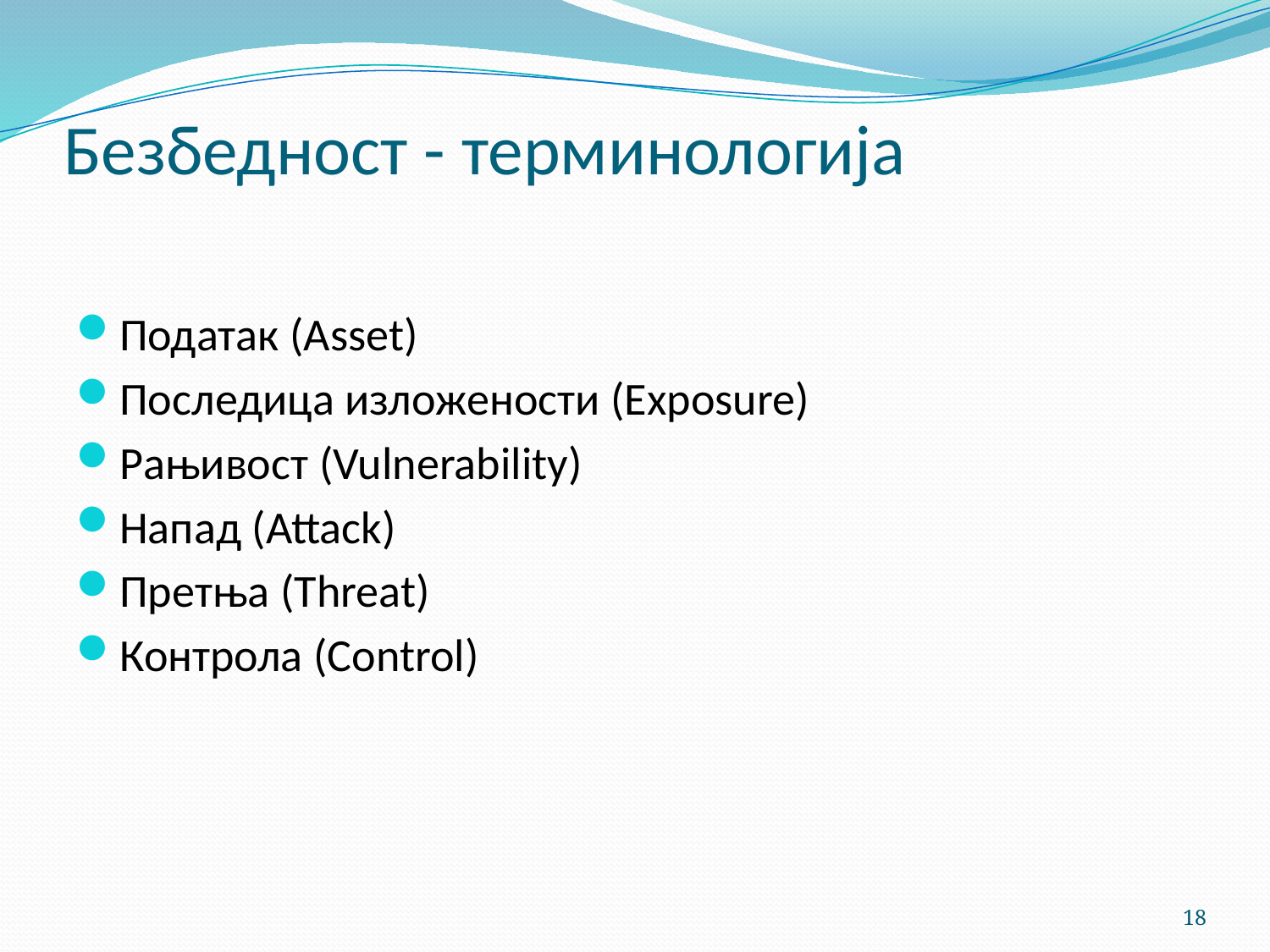

# Безбедност - терминологија
Податак (Asset)
Последица изложености (Exposure)
Рањивост (Vulnerability)
Напад (Attack)
Претња (Threat)
Контрола (Control)

18